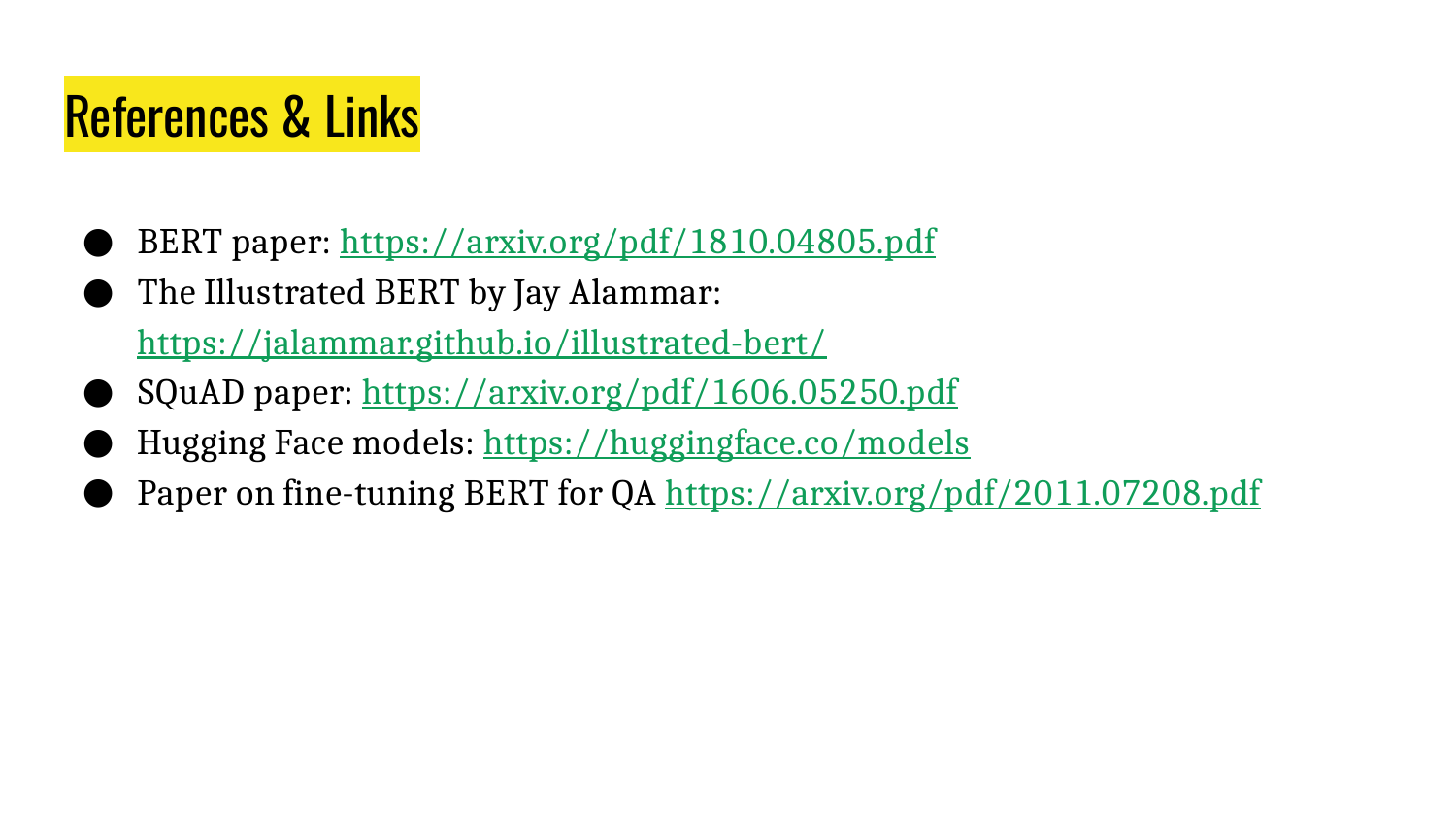

# References & Links
BERT paper: https://arxiv.org/pdf/1810.04805.pdf
The Illustrated BERT by Jay Alammar: https://jalammar.github.io/illustrated-bert/
SQuAD paper: https://arxiv.org/pdf/1606.05250.pdf
Hugging Face models: https://huggingface.co/models
Paper on fine-tuning BERT for QA https://arxiv.org/pdf/2011.07208.pdf